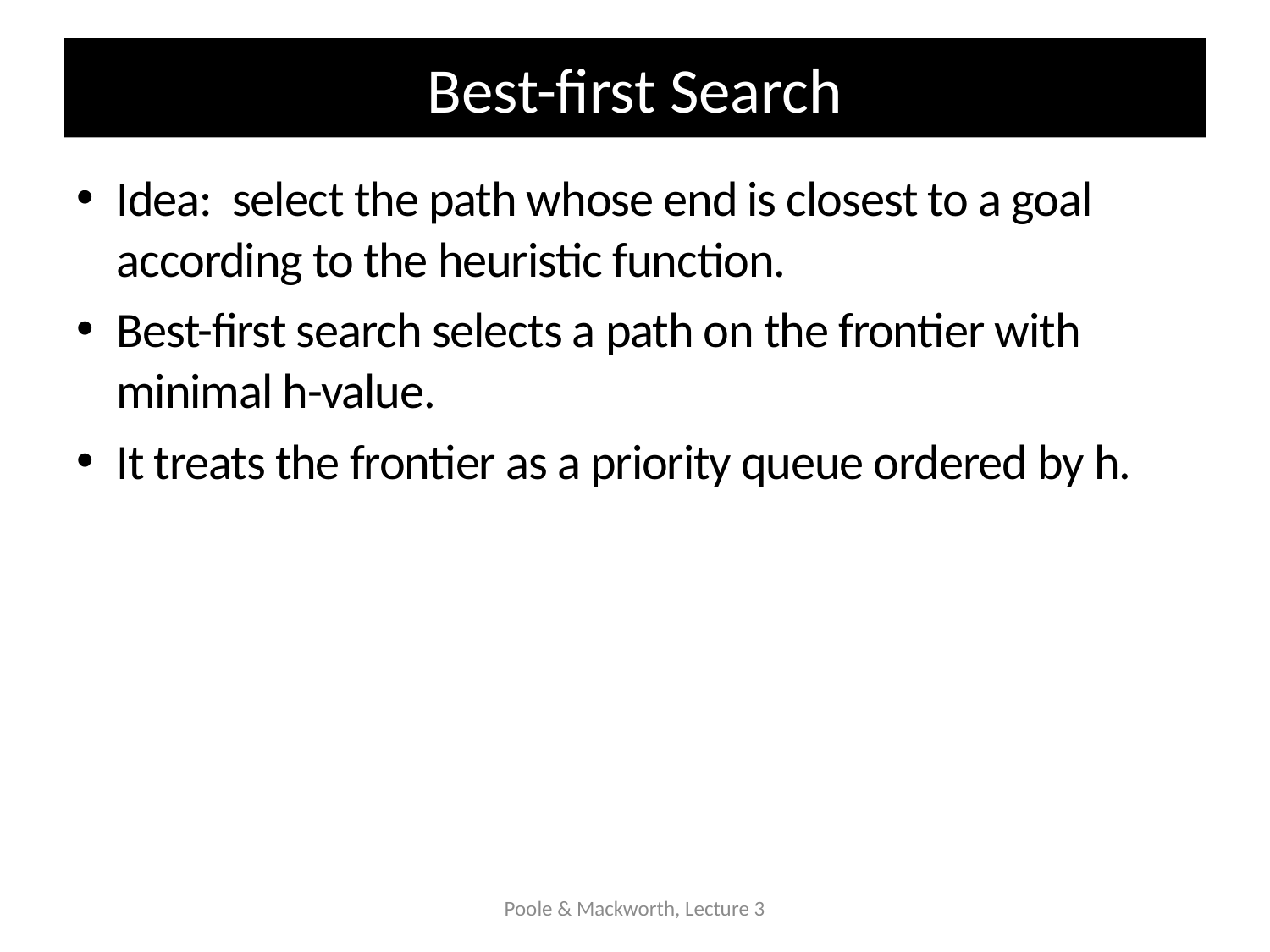

# Best-first Search
Idea:  select the path whose end is closest to a goal according to the heuristic function.
Best-first search selects a path on the frontier with minimal h-value.
It treats the frontier as a priority queue ordered by h.

Poole & Mackworth, Lecture 3